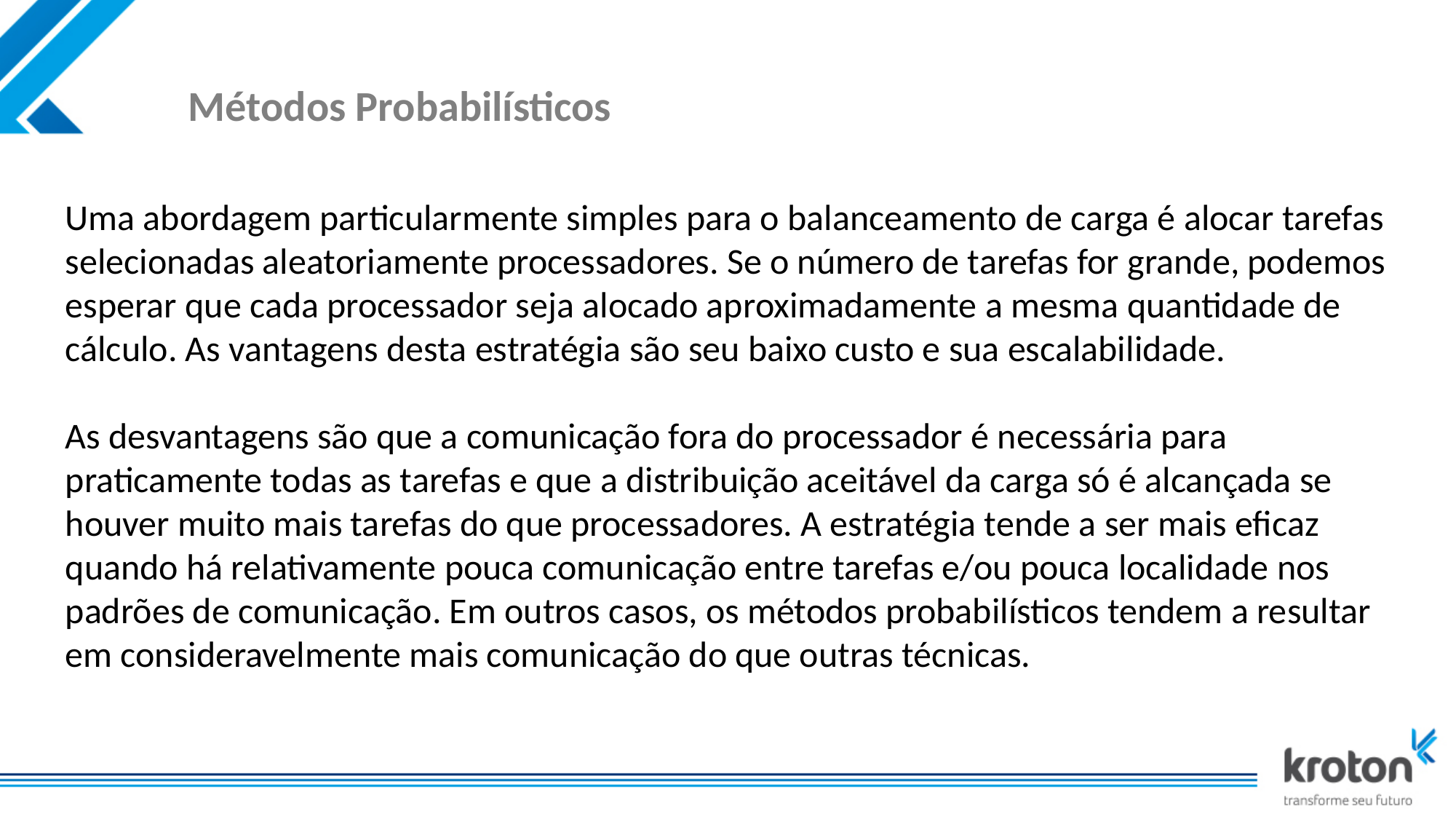

# Métodos Probabilísticos

Uma abordagem particularmente simples para o balanceamento de carga é alocar tarefas selecionadas aleatoriamente processadores. Se o número de tarefas for grande, podemos esperar que cada processador seja alocado aproximadamente a mesma quantidade de cálculo. As vantagens desta estratégia são seu baixo custo e sua escalabilidade.

As desvantagens são que a comunicação fora do processador é necessária para praticamente todas as tarefas e que a distribuição aceitável da carga só é alcançada se houver muito mais tarefas do que processadores. A estratégia tende a ser mais eficaz quando há relativamente pouca comunicação entre tarefas e/ou pouca localidade nos padrões de comunicação. Em outros casos, os métodos probabilísticos tendem a resultar em consideravelmente mais comunicação do que outras técnicas.